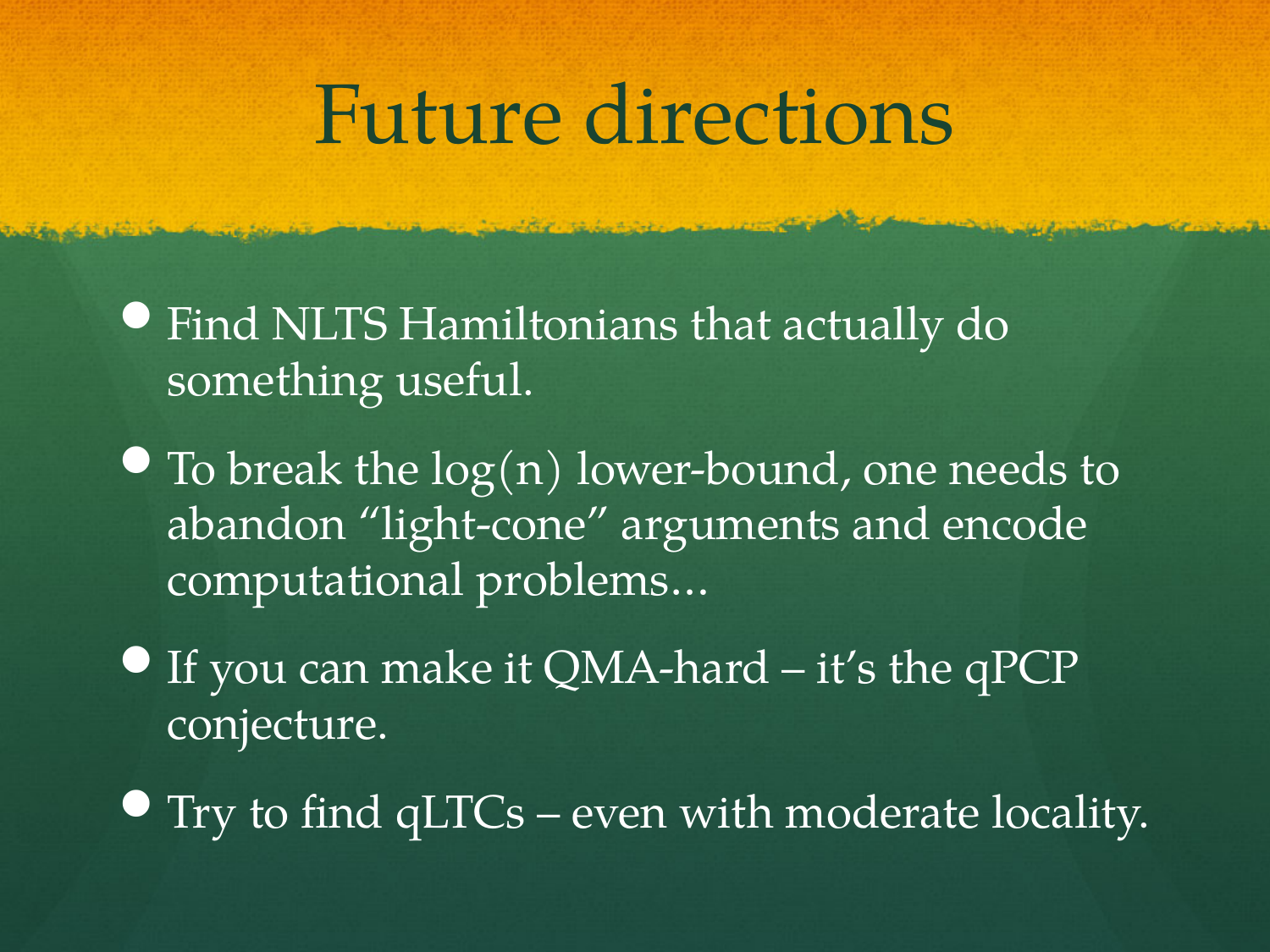

Future directions
Find NLTS Hamiltonians that actually do something useful.
To break the log(n) lower-bound, one needs to abandon “light-cone” arguments and encode computational problems…
If you can make it QMA-hard – it’s the qPCP conjecture.
Try to find qLTCs – even with moderate locality.